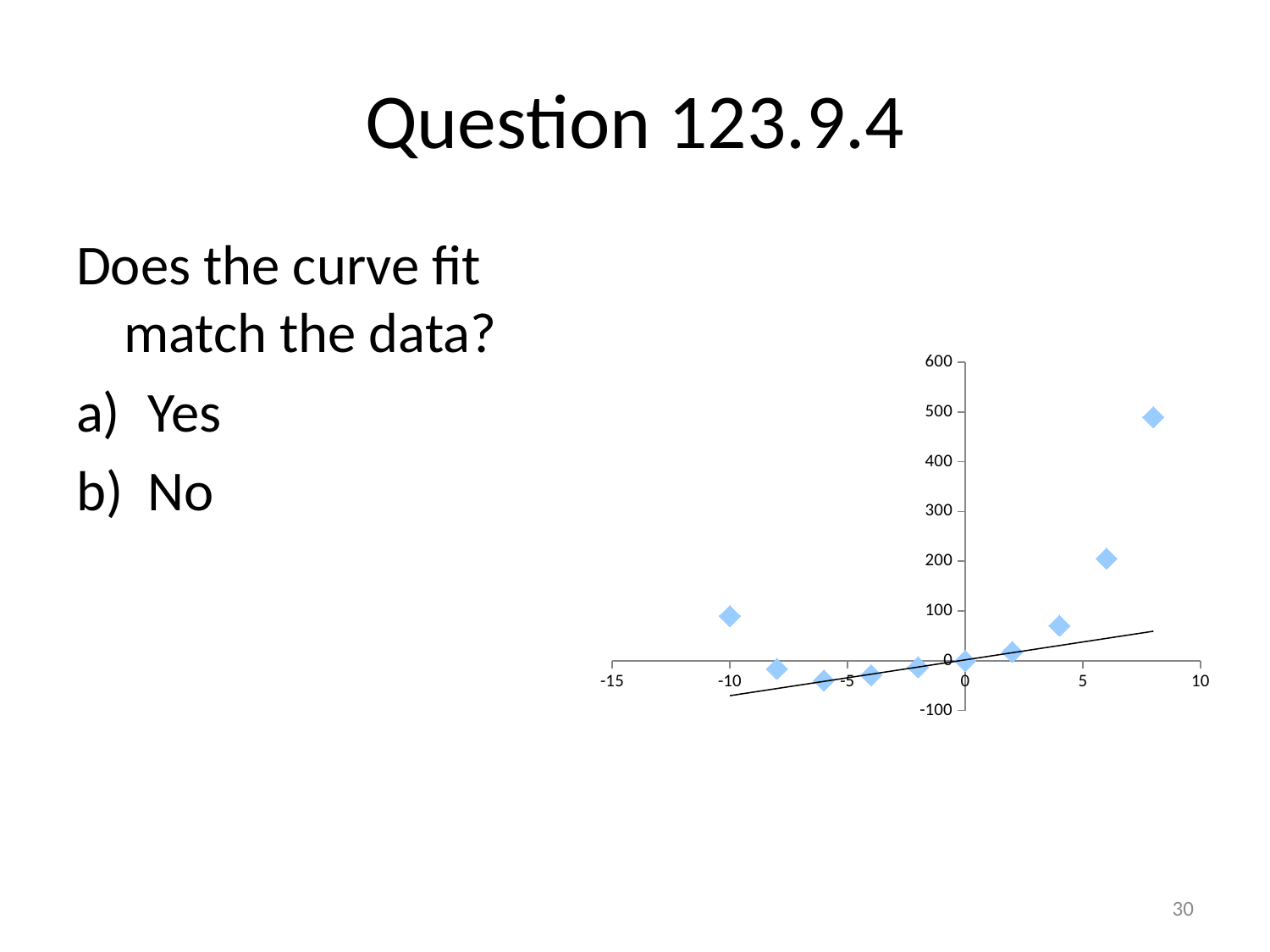

# Question 123.9.4
Does the curve fit match the data?
Yes
No

### Chart

| Category |  |  |
|---|---|---|
30